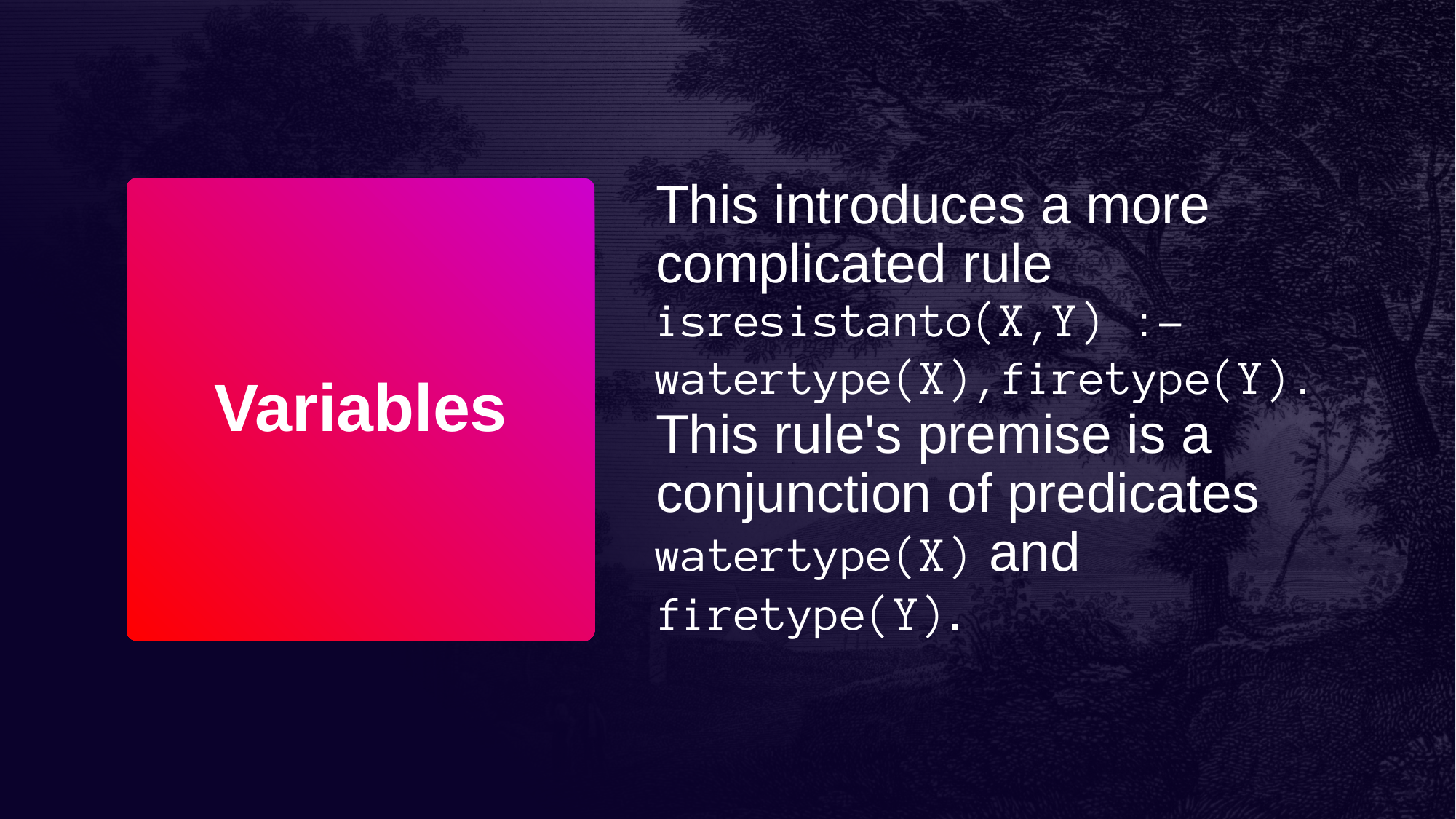

This introduces a more complicated rule isresistanto(X,Y) :- watertype(X),firetype(Y). This rule's premise is a conjunction of predicates watertype(X) and firetype(Y).
# Variables